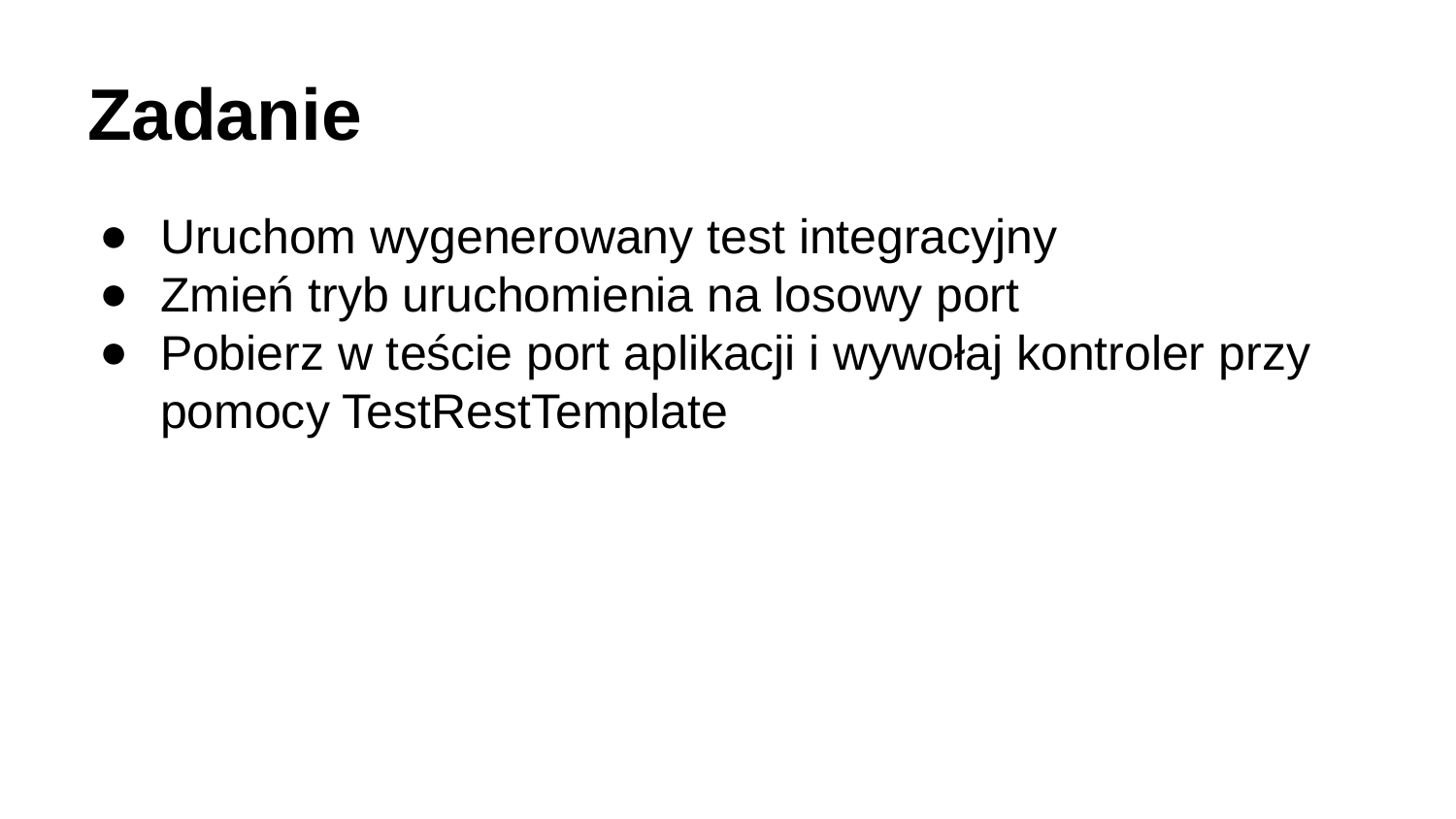

# Zadanie
Uruchom wygenerowany test integracyjny
Zmień tryb uruchomienia na losowy port
Pobierz w teście port aplikacji i wywołaj kontroler przy pomocy TestRestTemplate